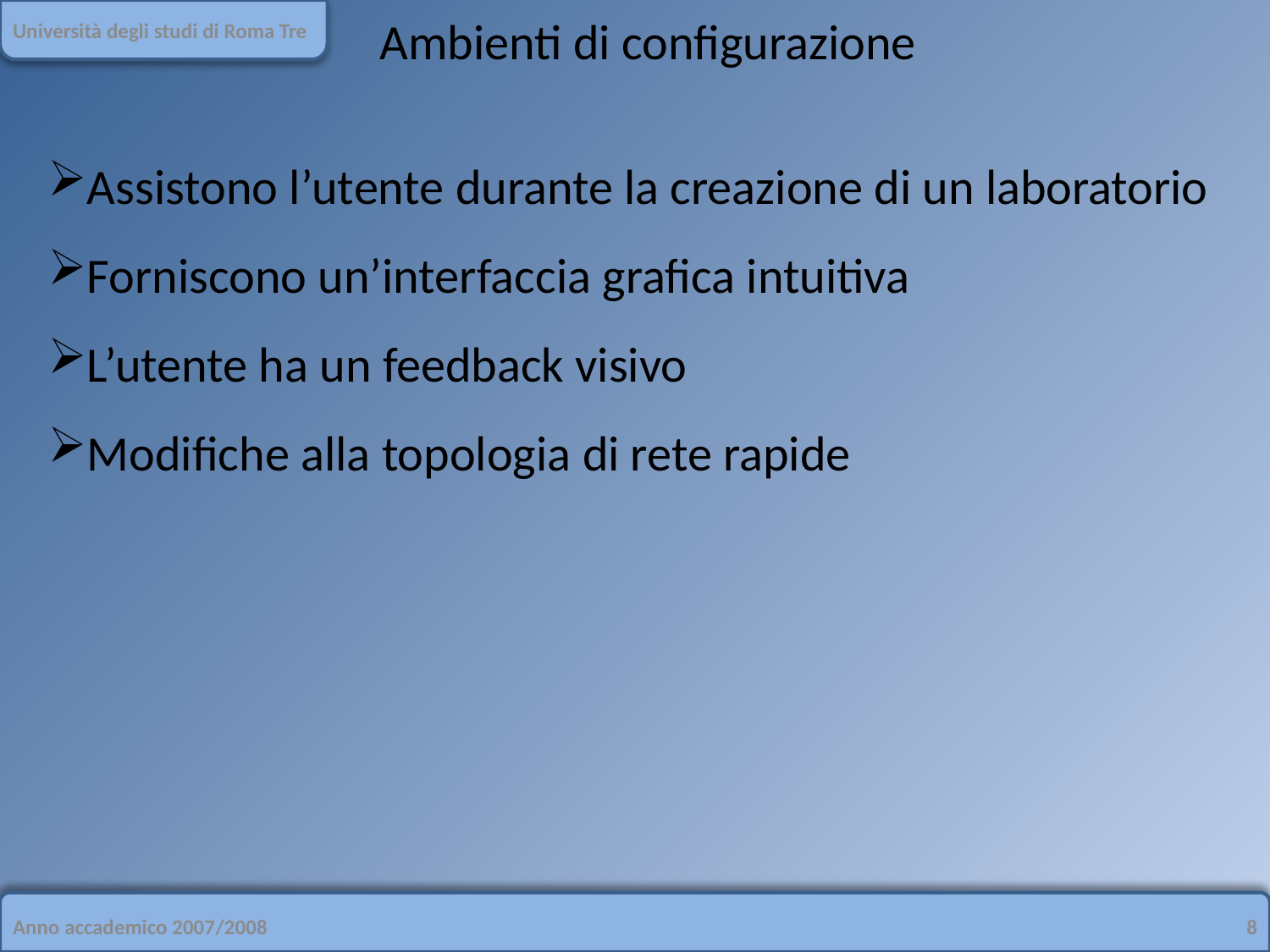

Università degli studi di Roma Tre
# Ambienti di configurazione
Assistono l’utente durante la creazione di un laboratorio
Forniscono un’interfaccia grafica intuitiva
L’utente ha un feedback visivo
Modifiche alla topologia di rete rapide

Anno accademico 2007/2008
8